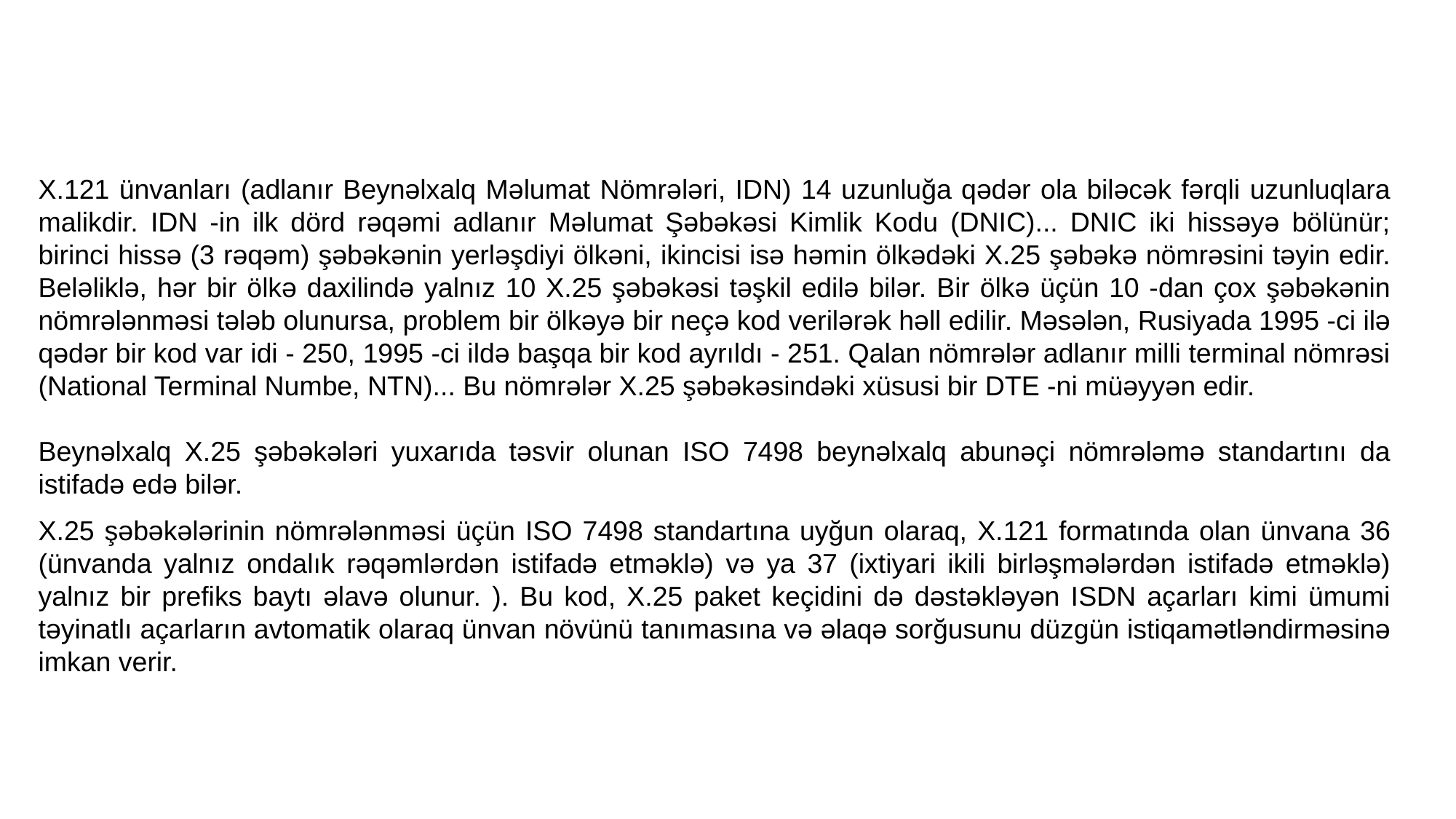

X.121 ünvanları (adlanır Beynəlxalq Məlumat Nömrələri, IDN) 14 uzunluğa qədər ola biləcək fərqli uzunluqlara malikdir. IDN -in ilk dörd rəqəmi adlanır Məlumat Şəbəkəsi Kimlik Kodu (DNIC)... DNIC iki hissəyə bölünür; birinci hissə (3 rəqəm) şəbəkənin yerləşdiyi ölkəni, ikincisi isə həmin ölkədəki X.25 şəbəkə nömrəsini təyin edir. Beləliklə, hər bir ölkə daxilində yalnız 10 X.25 şəbəkəsi təşkil edilə bilər. Bir ölkə üçün 10 -dan çox şəbəkənin nömrələnməsi tələb olunursa, problem bir ölkəyə bir neçə kod verilərək həll edilir. Məsələn, Rusiyada 1995 -ci ilə qədər bir kod var idi - 250, 1995 -ci ildə başqa bir kod ayrıldı - 251. Qalan nömrələr adlanır milli terminal nömrəsi (National Terminal Numbe, NTN)... Bu nömrələr X.25 şəbəkəsindəki xüsusi bir DTE -ni müəyyən edir.

Beynəlxalq X.25 şəbəkələri yuxarıda təsvir olunan ISO 7498 beynəlxalq abunəçi nömrələmə standartını da istifadə edə bilər.
X.25 şəbəkələrinin nömrələnməsi üçün ISO 7498 standartına uyğun olaraq, X.121 formatında olan ünvana 36 (ünvanda yalnız ondalık rəqəmlərdən istifadə etməklə) və ya 37 (ixtiyari ikili birləşmələrdən istifadə etməklə) yalnız bir prefiks baytı əlavə olunur. ). Bu kod, X.25 paket keçidini də dəstəkləyən ISDN açarları kimi ümumi təyinatlı açarların avtomatik olaraq ünvan növünü tanımasına və əlaqə sorğusunu düzgün istiqamətləndirməsinə imkan verir.